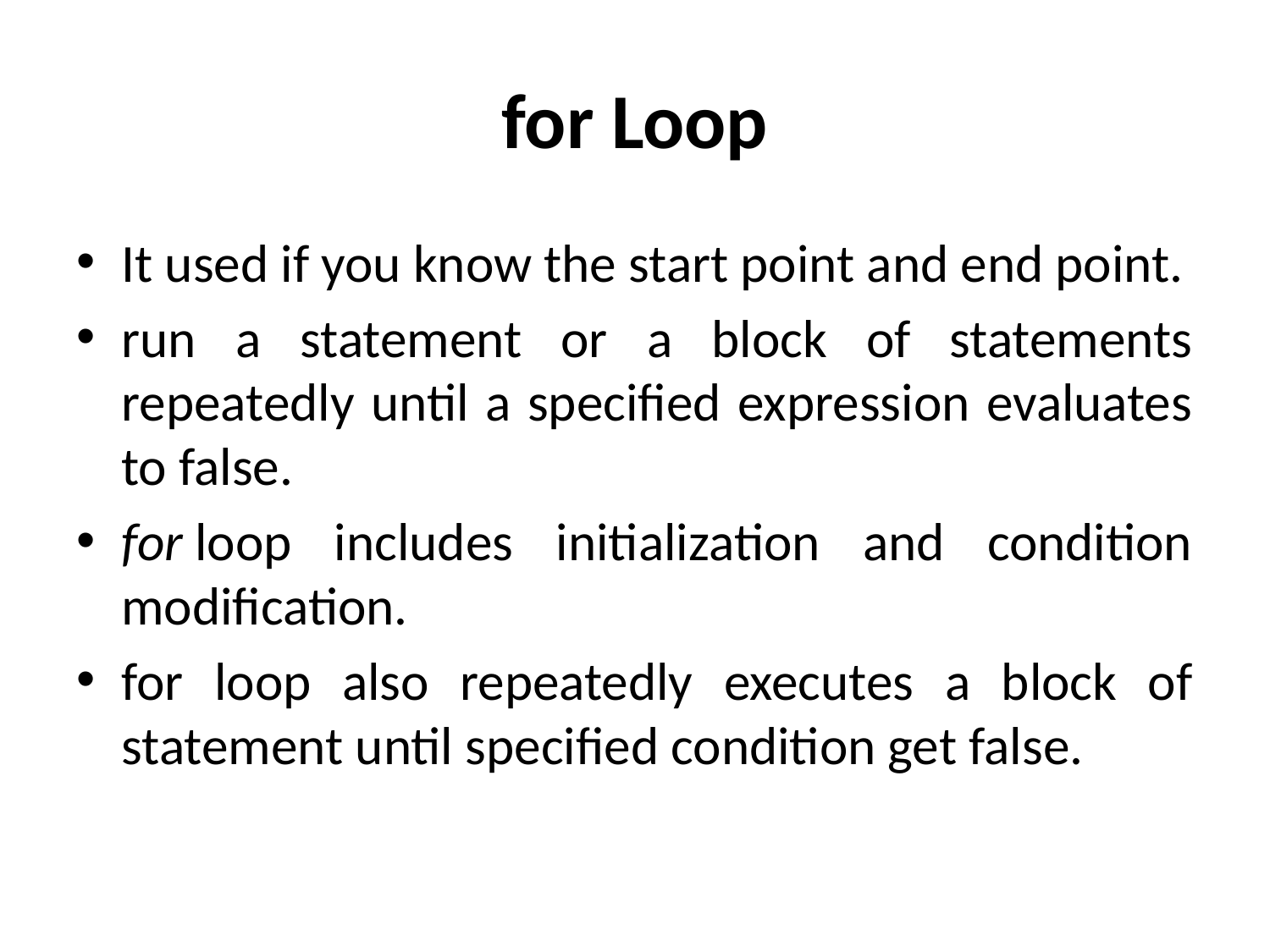

# for Loop
It used if you know the start point and end point.
run a statement or a block of statements repeatedly until a specified expression evaluates to false.
for loop includes initialization and condition modification.
for loop also repeatedly executes a block of statement until specified condition get false.